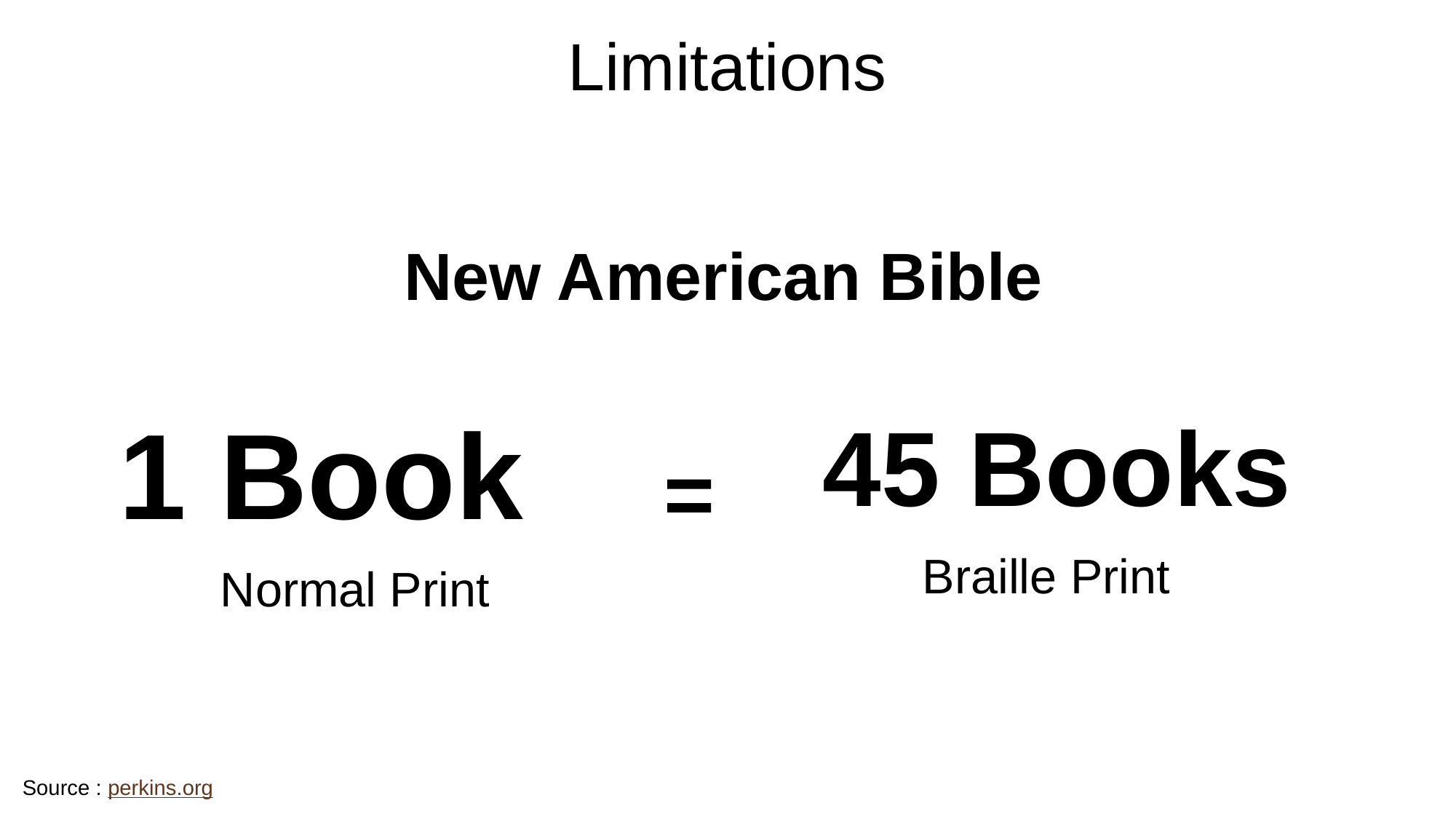

Limitations
New American Bible
1 Book
45 Books
=
Braille Print
Normal Print
Source : perkins.org
Source :